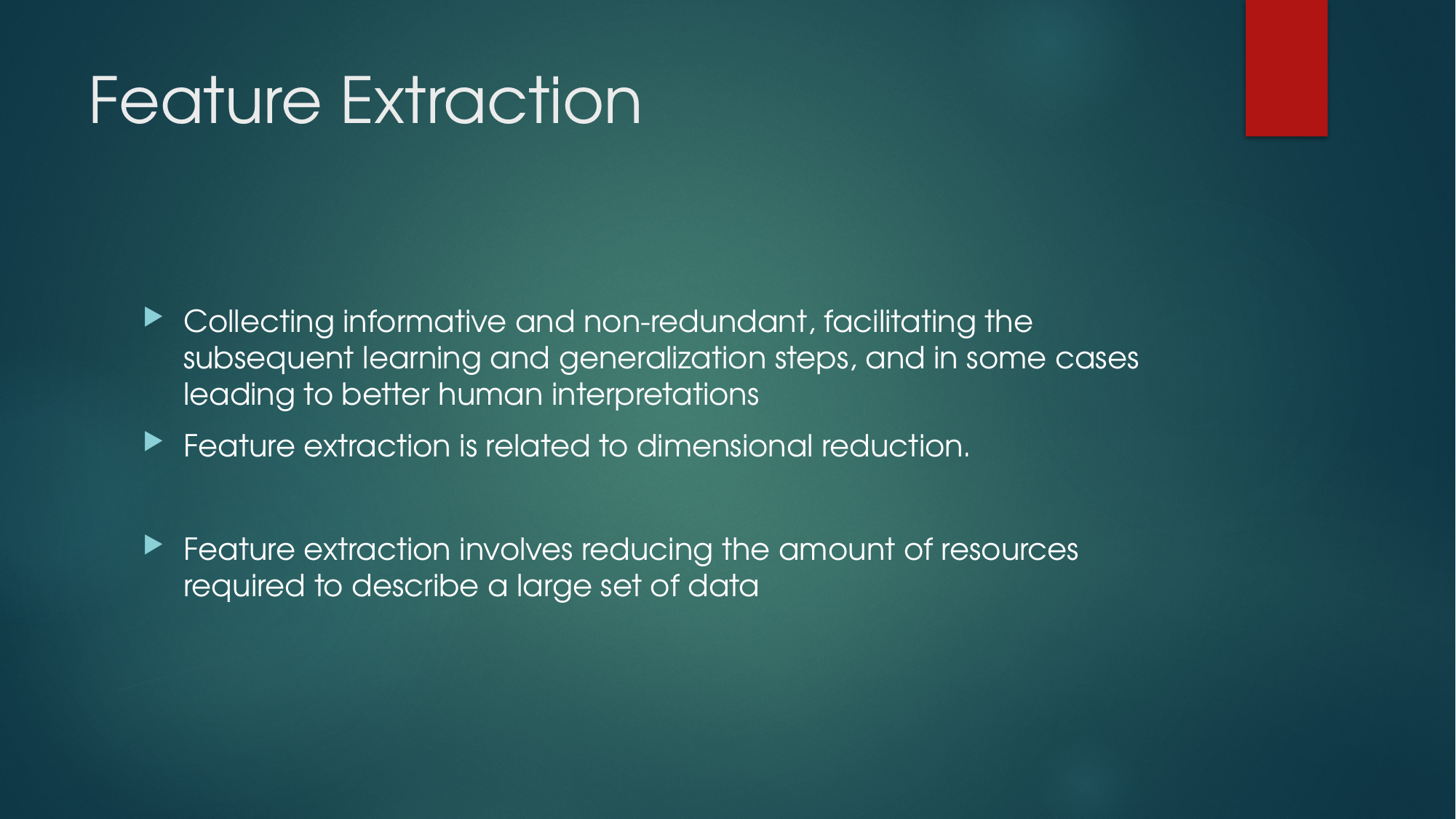

# Feature Extraction

Collecting informative and non-redundant, facilitating the subsequent learning and generalization steps, and in some cases leading to better human interpretations
Feature extraction is related to dimensional reduction.

Feature extraction involves reducing the amount of resources required to describe a large set of data